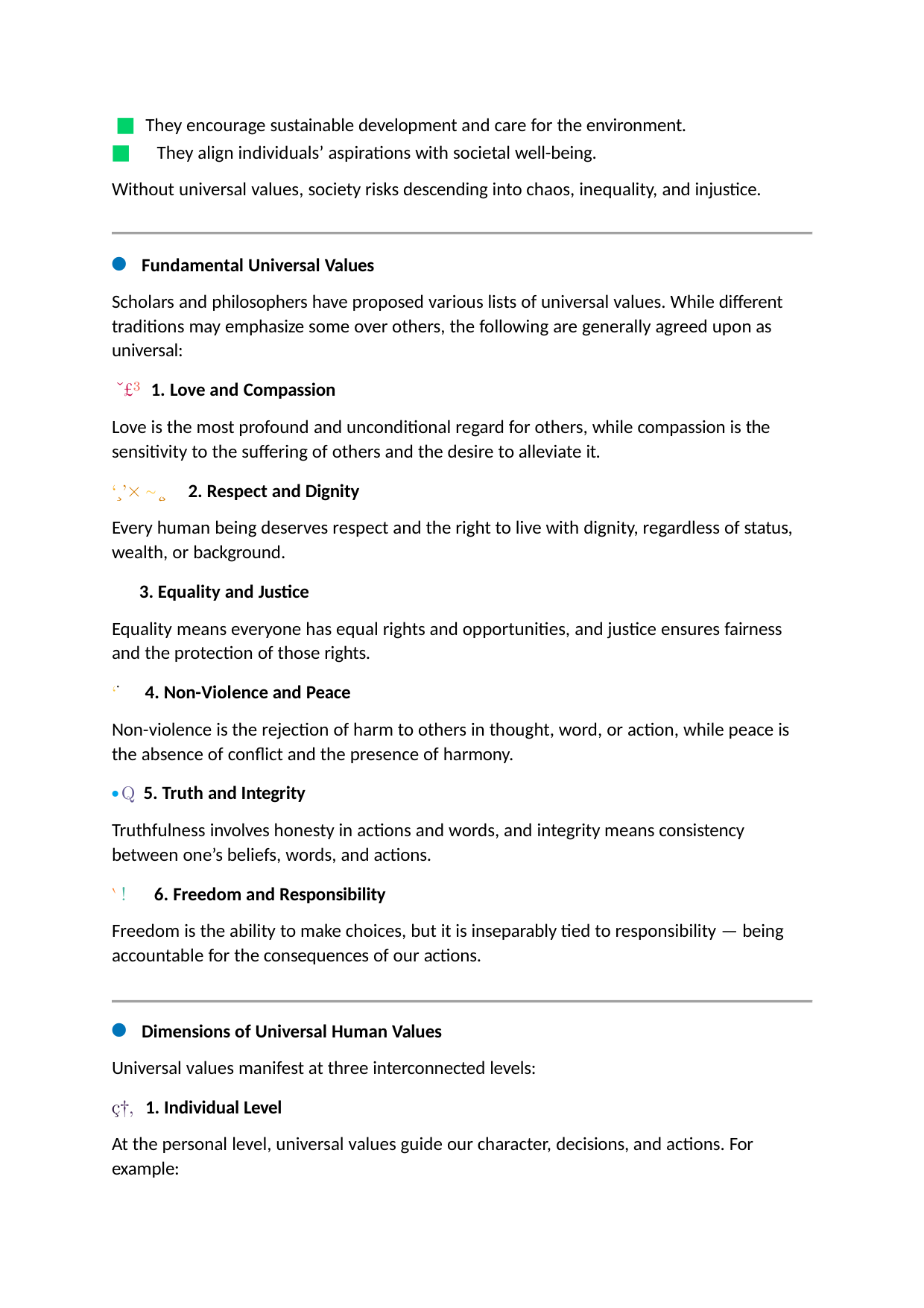

⬛ They encourage sustainable development and care for the environment.
⬛   They align individuals’ aspirations with societal well-being.
Without universal values, society risks descending into chaos, inequality, and injustice.

Fundamental Universal Values
Scholars and philosophers have proposed various lists of universal values. While different traditions may emphasize some over others, the following are generally agreed upon as universal:
 ˇ£³ 1. Love and Compassion
Love is the most profound and unconditional regard for others, while compassion is the sensitivity to the suffering of others and the desire to alleviate it.
‘¸’× ~ ¸˛   2. Respect and Dignity
Every human being deserves respect and the right to live with dignity, regardless of status, wealth, or background.
   3. Equality and Justice
Equality means everyone has equal rights and opportunities, and justice ensures fairness and the protection of those rights.
‘˙   4. Non-Violence and Peace
Non-violence is the rejection of harm to others in thought, word, or action, while peace is the absence of conflict and the presence of harmony.
•˙Q 5. Truth and Integrity
Truthfulness involves honesty in actions and words, and integrity means consistency
between one’s beliefs, words, and actions.
` !   6. Freedom and Responsibility
Freedom is the ability to make choices, but it is inseparably tied to responsibility — being accountable for the consequences of our actions.

Dimensions of Universal Human Values
Universal values manifest at three interconnected levels:
ç†, 1. Individual Level
At the personal level, universal values guide our character, decisions, and actions. For example: